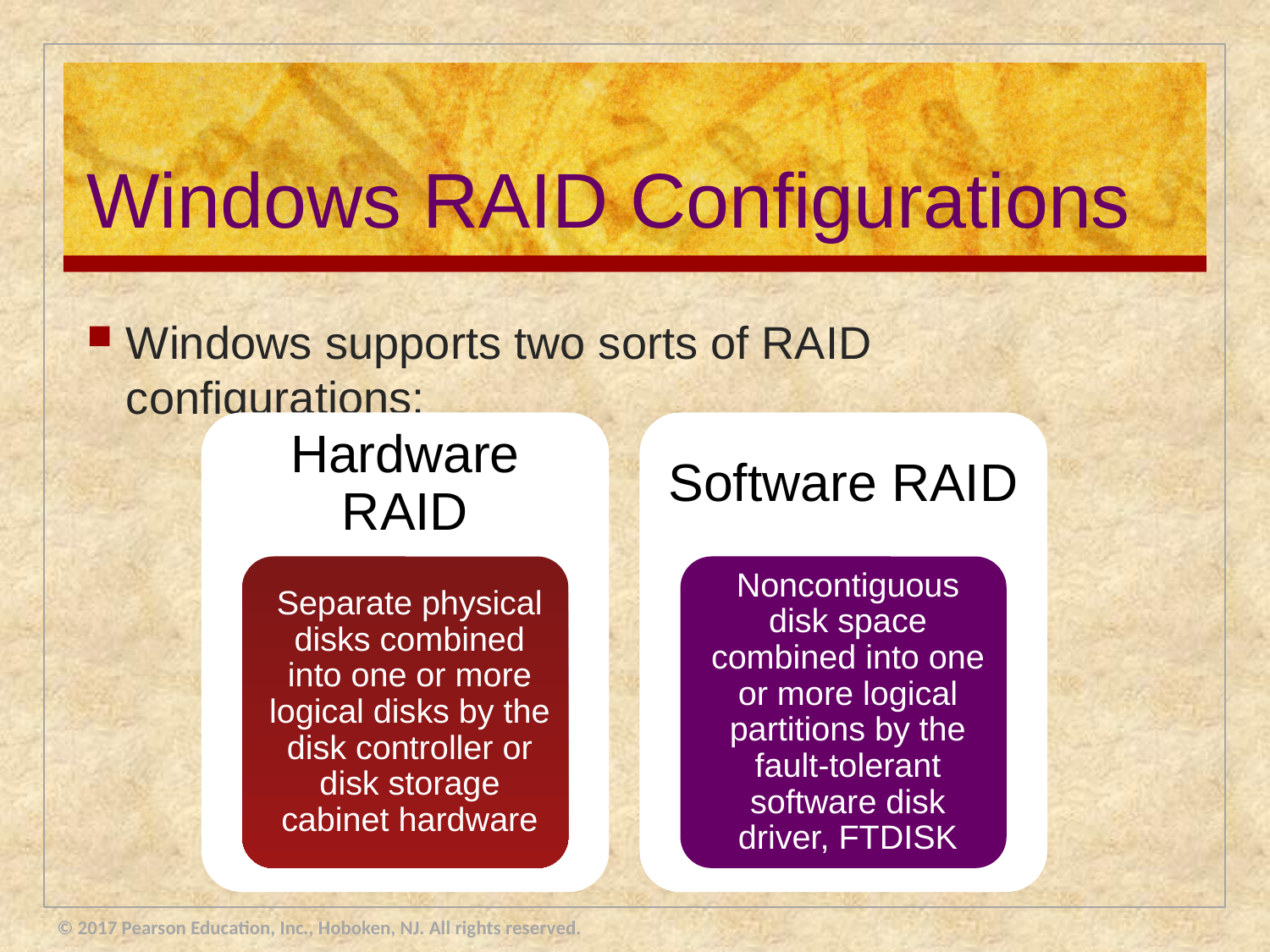

# Windows RAID Configurations
Windows supports two sorts of RAID configurations:
Hardware RAID
Separate physical disks combined into one or more logical disks by the disk controller or disk storage cabinet hardware
Software RAID
Noncontiguous disk space combined into one or more logical partitions by the fault-tolerant software disk driver, FTDISK
© 2017 Pearson Education, Inc., Hoboken, NJ. All rights reserved.